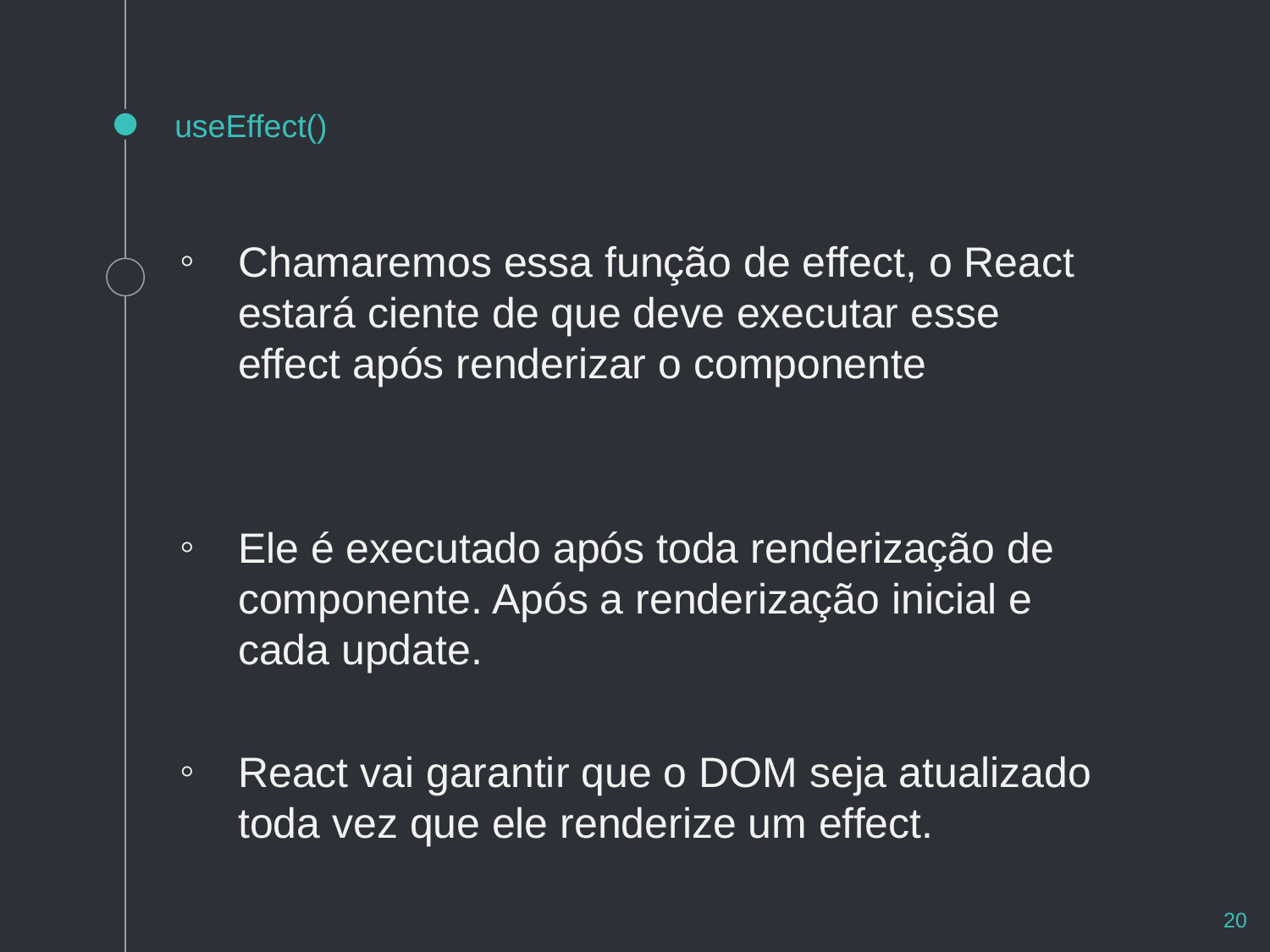

# useEffect()
Chamaremos essa função de effect, o React estará ciente de que deve executar esse effect após renderizar o componente

Ele é executado após toda renderização de componente. Após a renderização inicial e cada update.

React vai garantir que o DOM seja atualizado toda vez que ele renderize um effect.
20